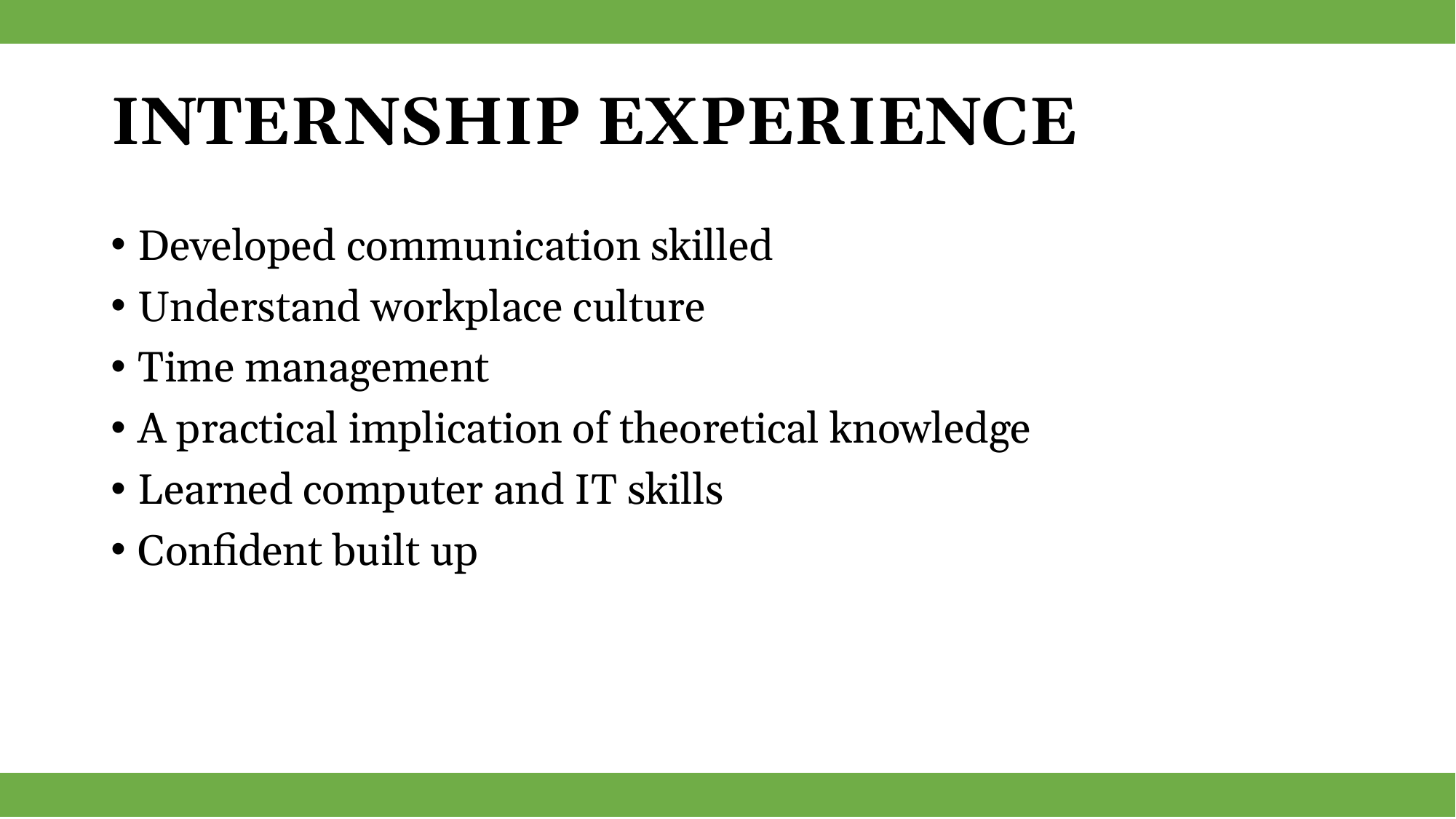

# INTERNSHIP EXPERIENCE
Developed communication skilled
Understand workplace culture
Time management
A practical implication of theoretical knowledge
Learned computer and IT skills
Confident built up